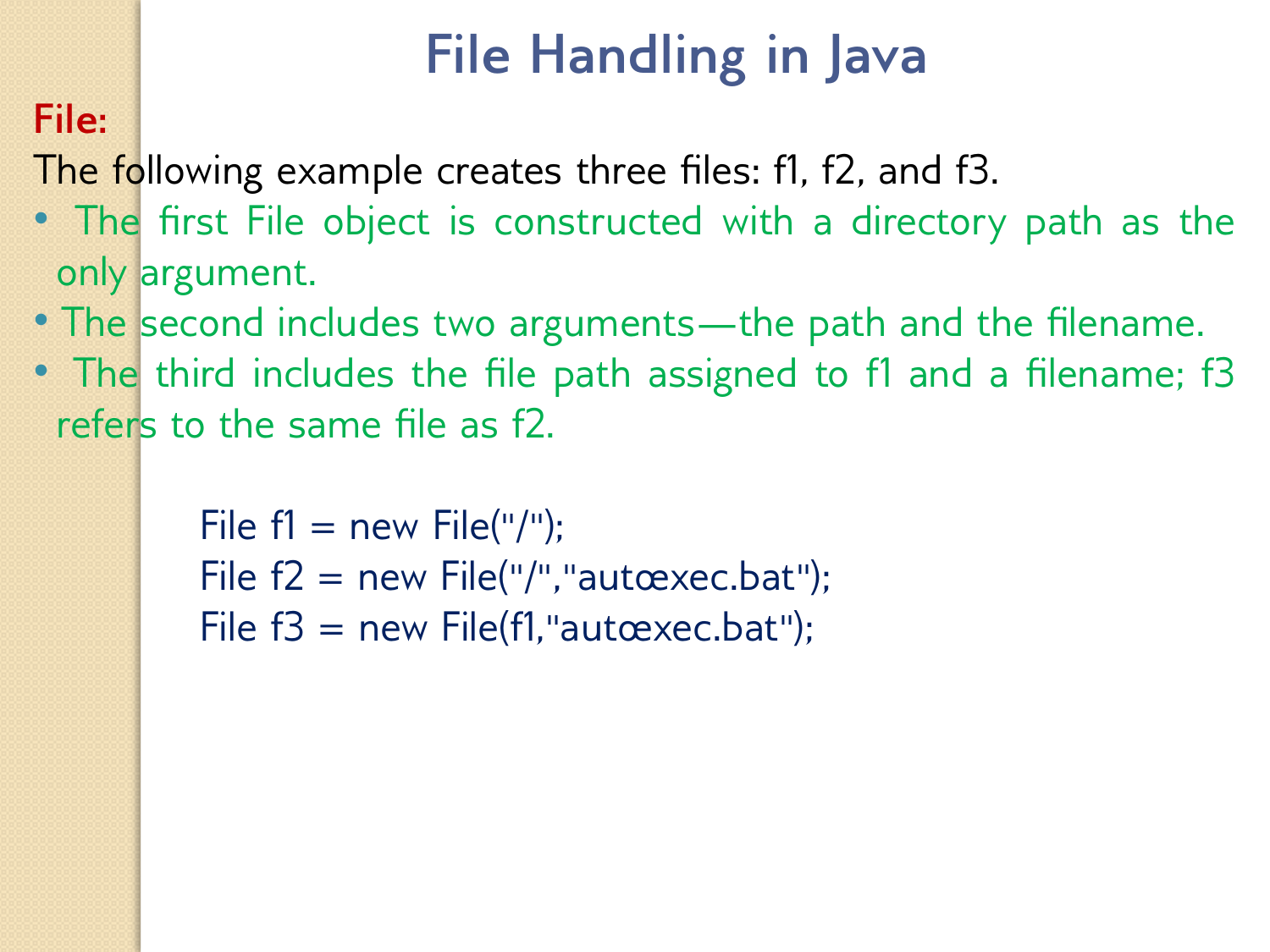

File Handling in Java
File:
The following example creates three files: f1, f2, and f3.
 The first File object is constructed with a directory path as the only argument.
 The second includes two arguments—the path and the filename.
 The third includes the file path assigned to f1 and a filename; f3 refers to the same file as f2.

File f1 = new File("/");
File f2 = new File("/","autoexec.bat");
File f3 = new File(f1,"autoexec.bat");